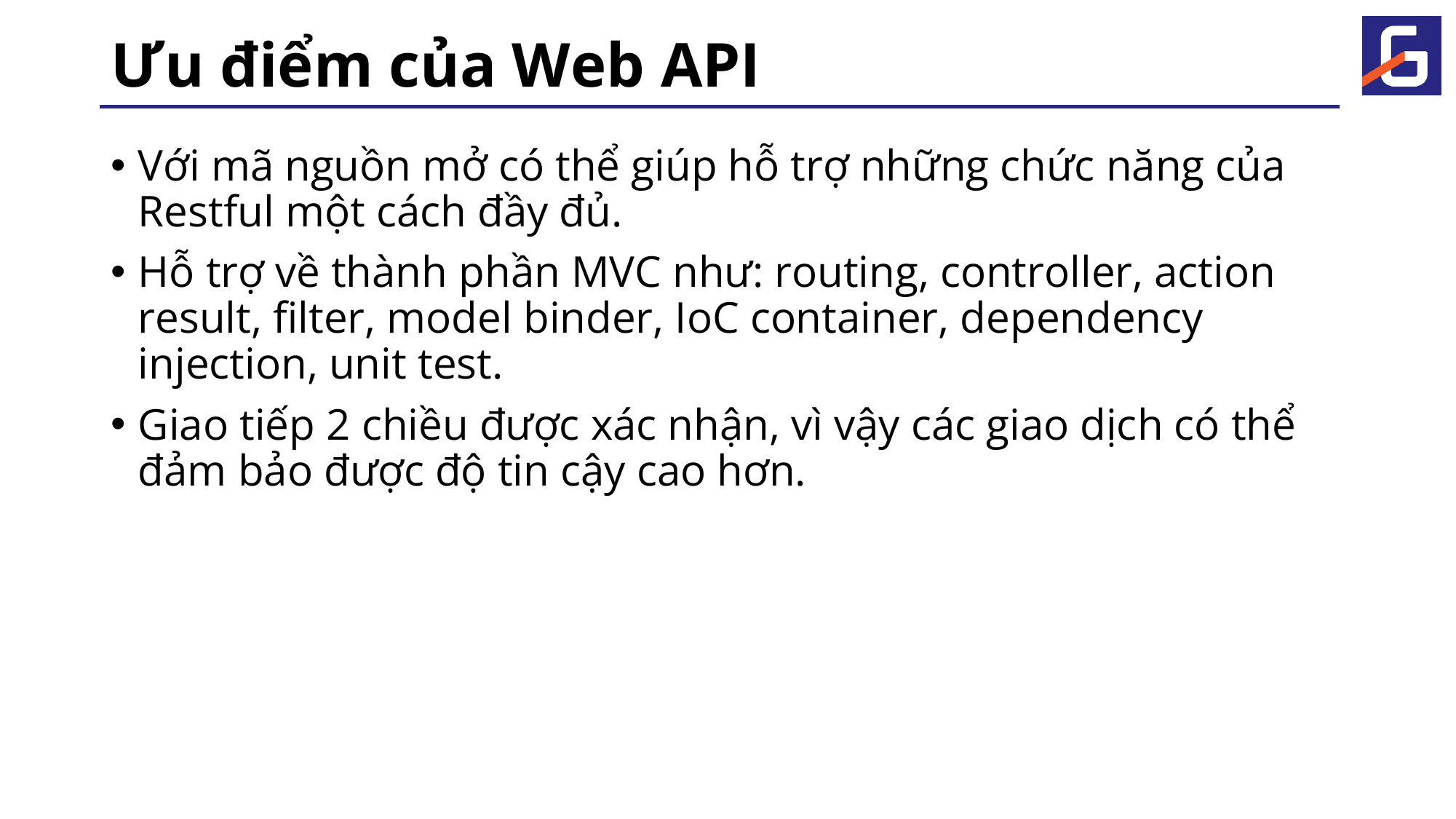

# Ưu điểm của Web API
Với mã nguồn mở có thể giúp hỗ trợ những chức năng của Restful một cách đầy đủ.
Hỗ trợ về thành phần MVC như: routing, controller, action result, filter, model binder, IoC container, dependency injection, unit test.
Giao tiếp 2 chiều được xác nhận, vì vậy các giao dịch có thể đảm bảo được độ tin cậy cao hơn.